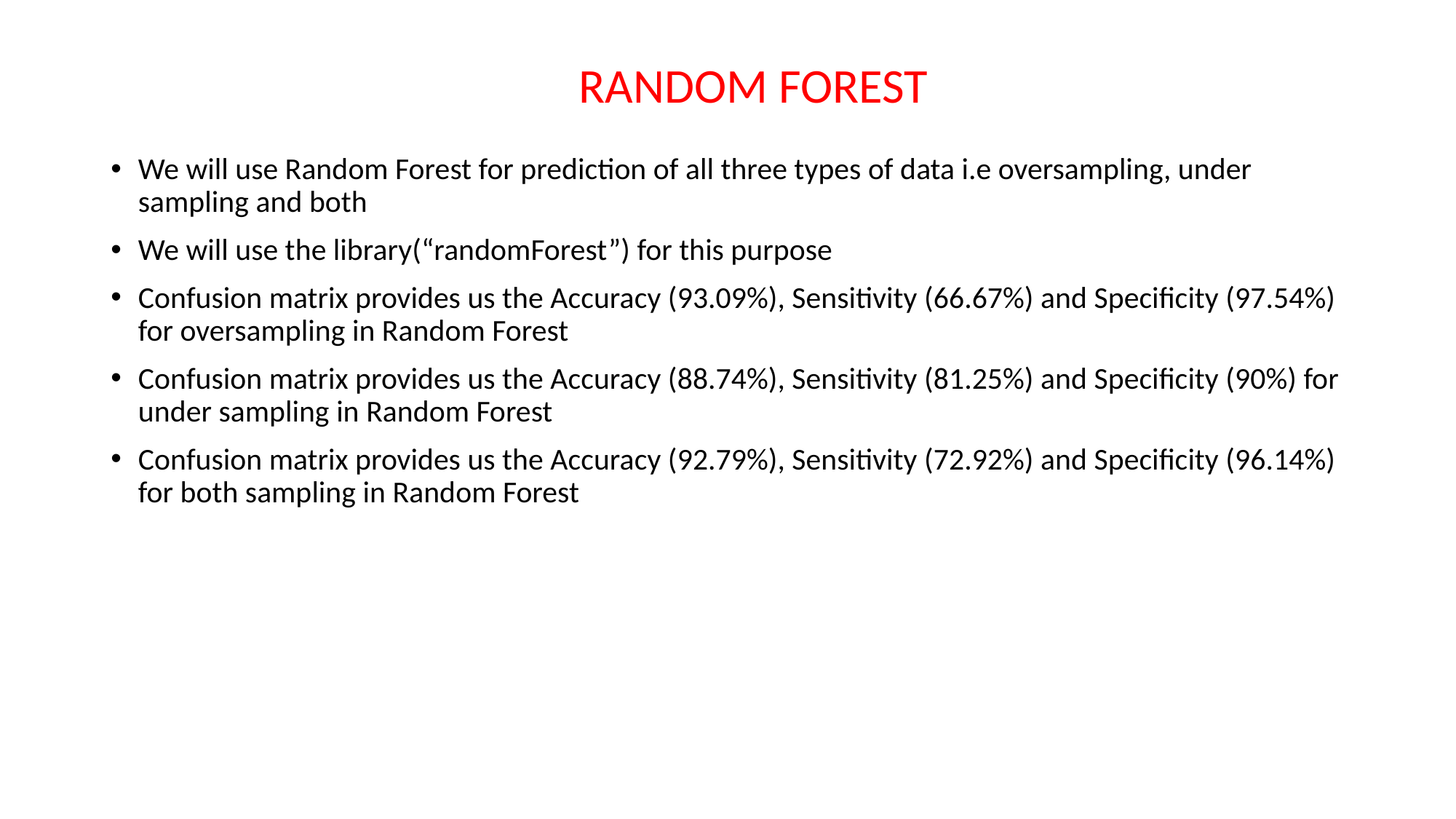

# RANDOM FOREST
We will use Random Forest for prediction of all three types of data i.e oversampling, under sampling and both
We will use the library(“randomForest”) for this purpose
Confusion matrix provides us the Accuracy (93.09%), Sensitivity (66.67%) and Specificity (97.54%) for oversampling in Random Forest
Confusion matrix provides us the Accuracy (88.74%), Sensitivity (81.25%) and Specificity (90%) for under sampling in Random Forest
Confusion matrix provides us the Accuracy (92.79%), Sensitivity (72.92%) and Specificity (96.14%) for both sampling in Random Forest